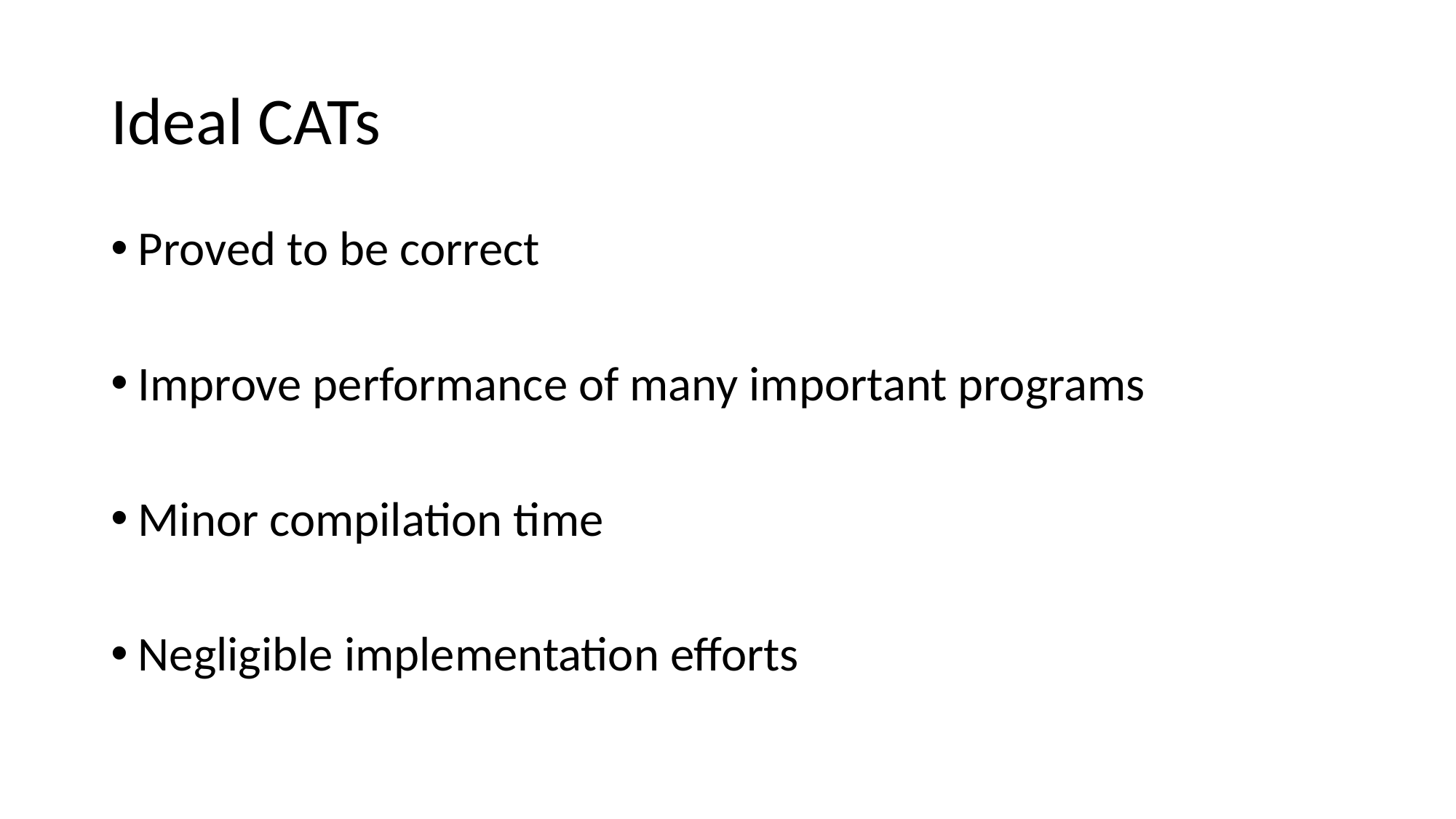

# Ideal CATs
Proved to be correct

Improve performance of many important programs

Minor compilation time

Negligible implementation efforts